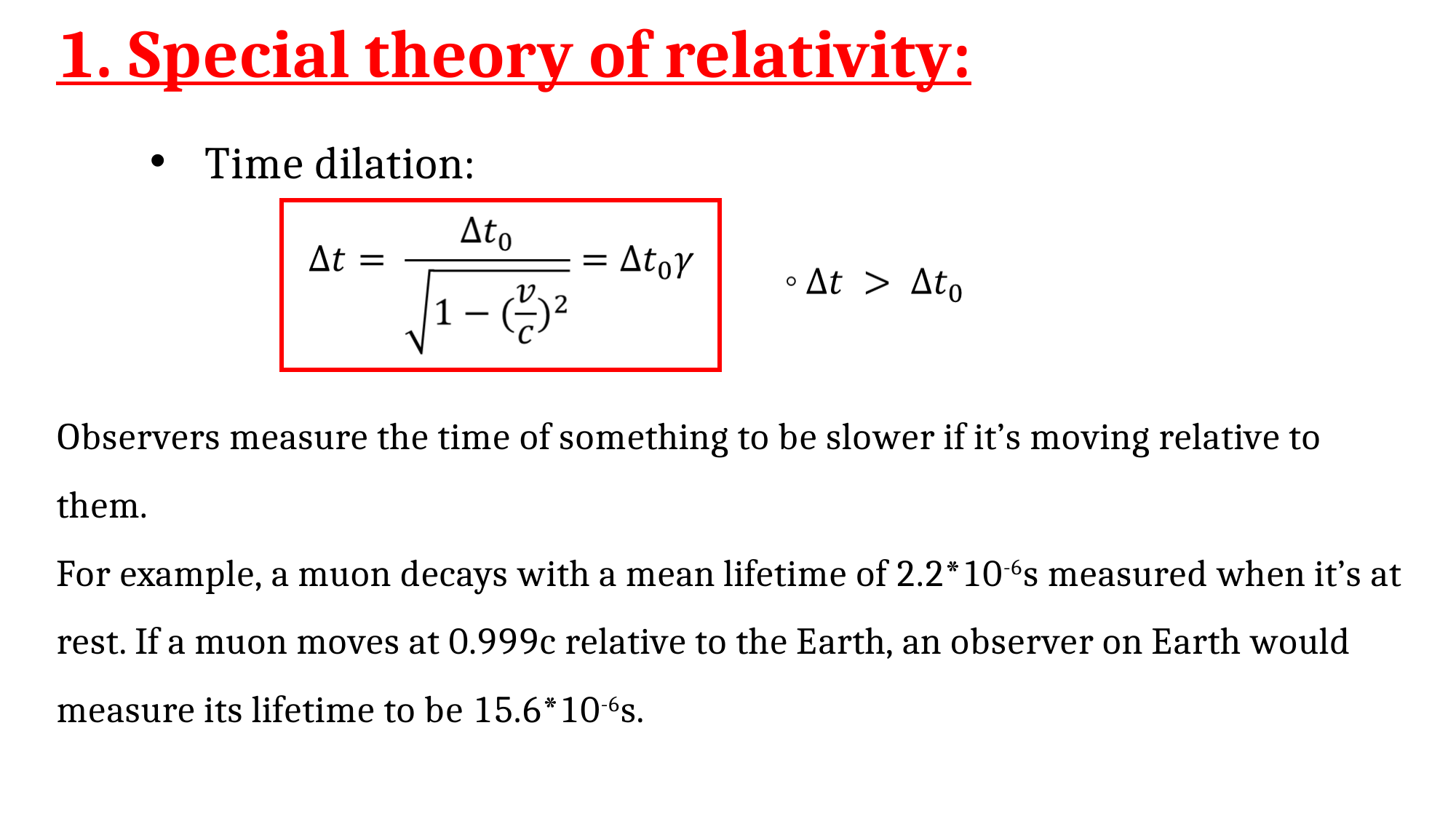

# 1. Special theory of relativity:
Time dilation:

Observers measure the time of something to be slower if it’s moving relative to them.
For example, a muon decays with a mean lifetime of 2.2*10-6s measured when it’s at rest. If a muon moves at 0.999c relative to the Earth, an observer on Earth would measure its lifetime to be 15.6*10-6s.